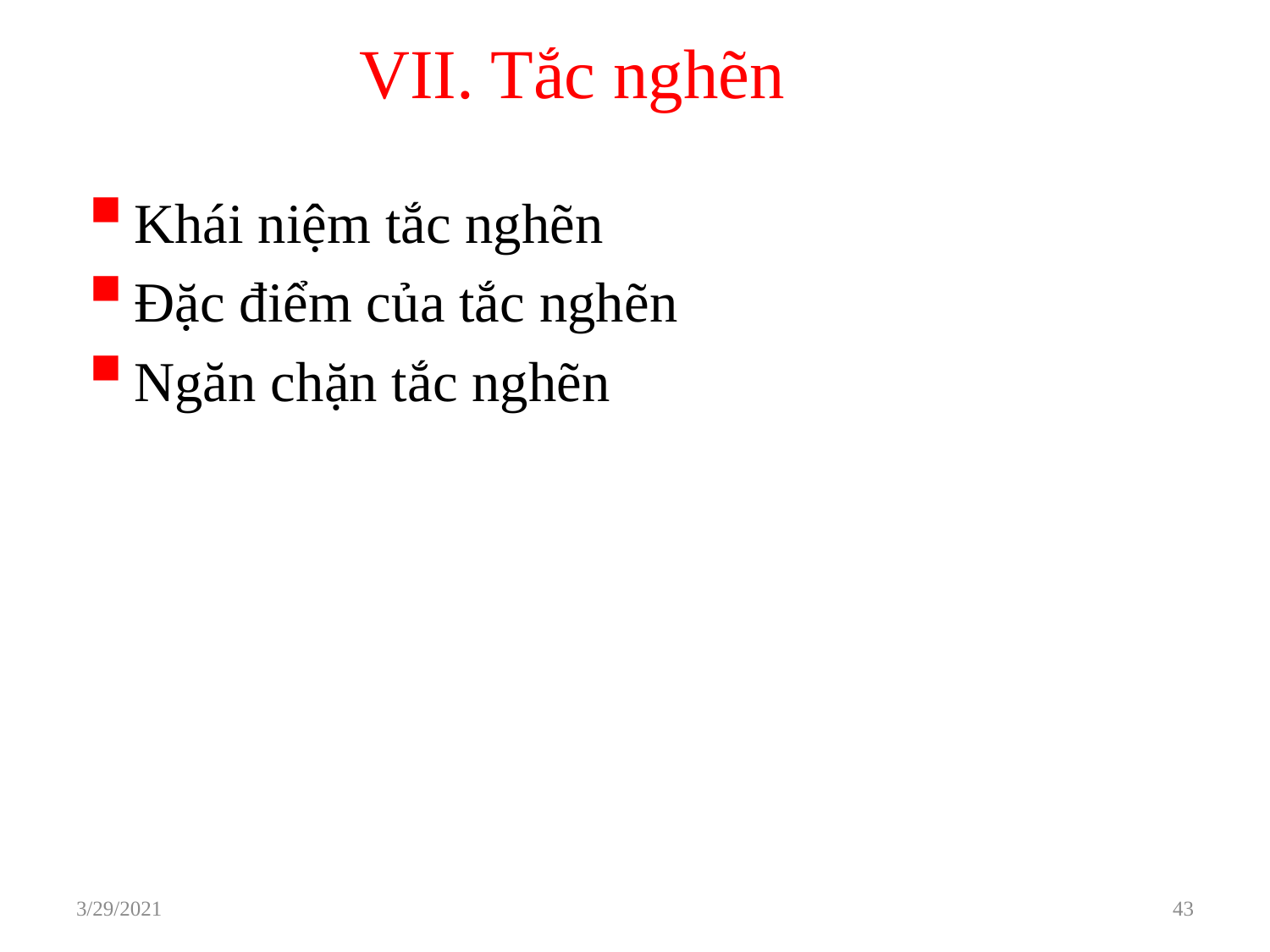

# VII. Tắc nghẽn
Khái niệm tắc nghẽn
Đặc điểm của tắc nghẽn
Ngăn chặn tắc nghẽn
3/29/2021
43